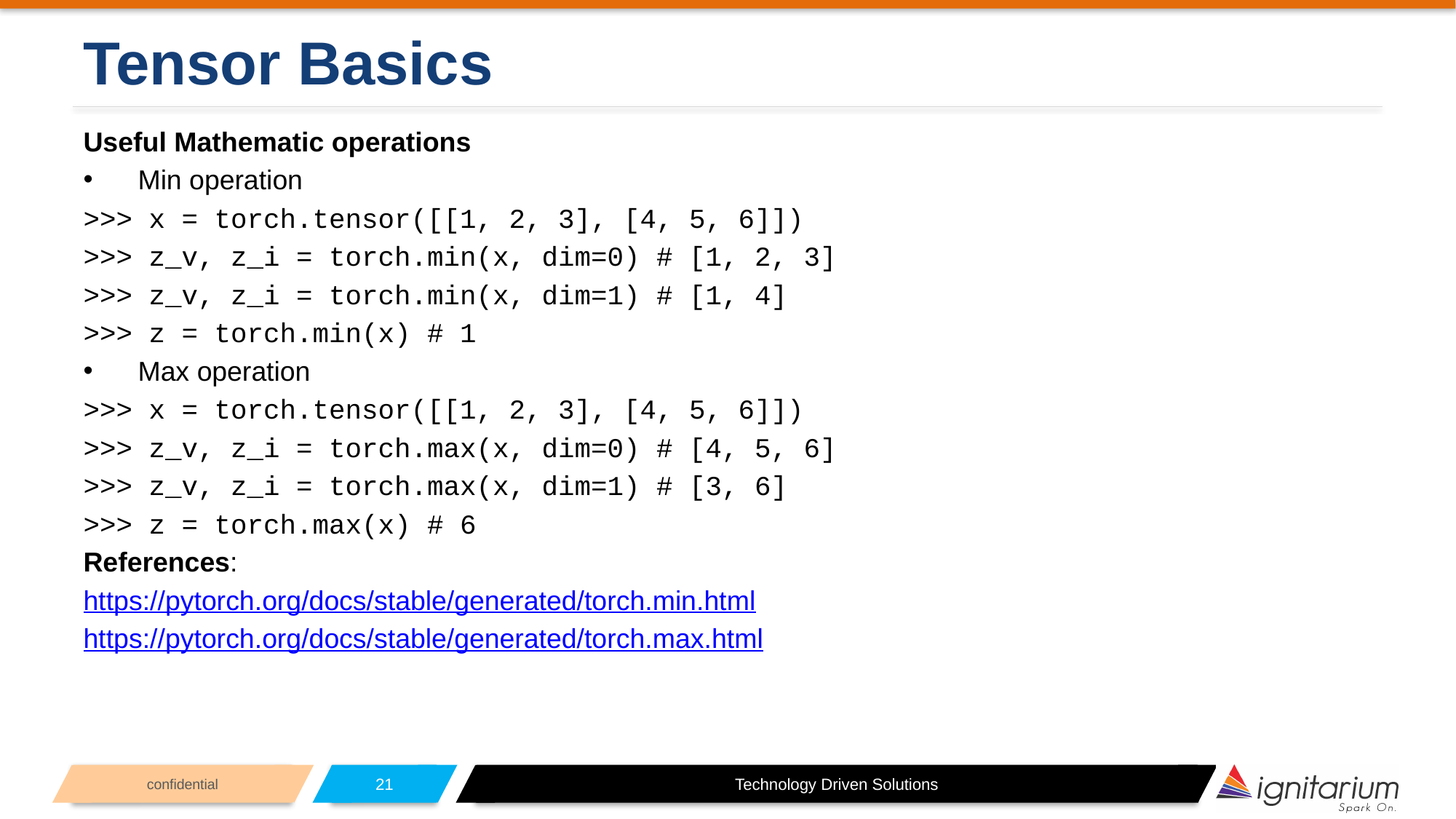

# Tensor Basics
Useful Mathematic operations
Min operation
>>> x = torch.tensor([[1, 2, 3], [4, 5, 6]])
>>> z_v, z_i = torch.min(x, dim=0) # [1, 2, 3]
>>> z_v, z_i = torch.min(x, dim=1) # [1, 4]
>>> z = torch.min(x) # 1
Max operation
>>> x = torch.tensor([[1, 2, 3], [4, 5, 6]])
>>> z_v, z_i = torch.max(x, dim=0) # [4, 5, 6]
>>> z_v, z_i = torch.max(x, dim=1) # [3, 6]
>>> z = torch.max(x) # 6
References:
https://pytorch.org/docs/stable/generated/torch.min.html
https://pytorch.org/docs/stable/generated/torch.max.html